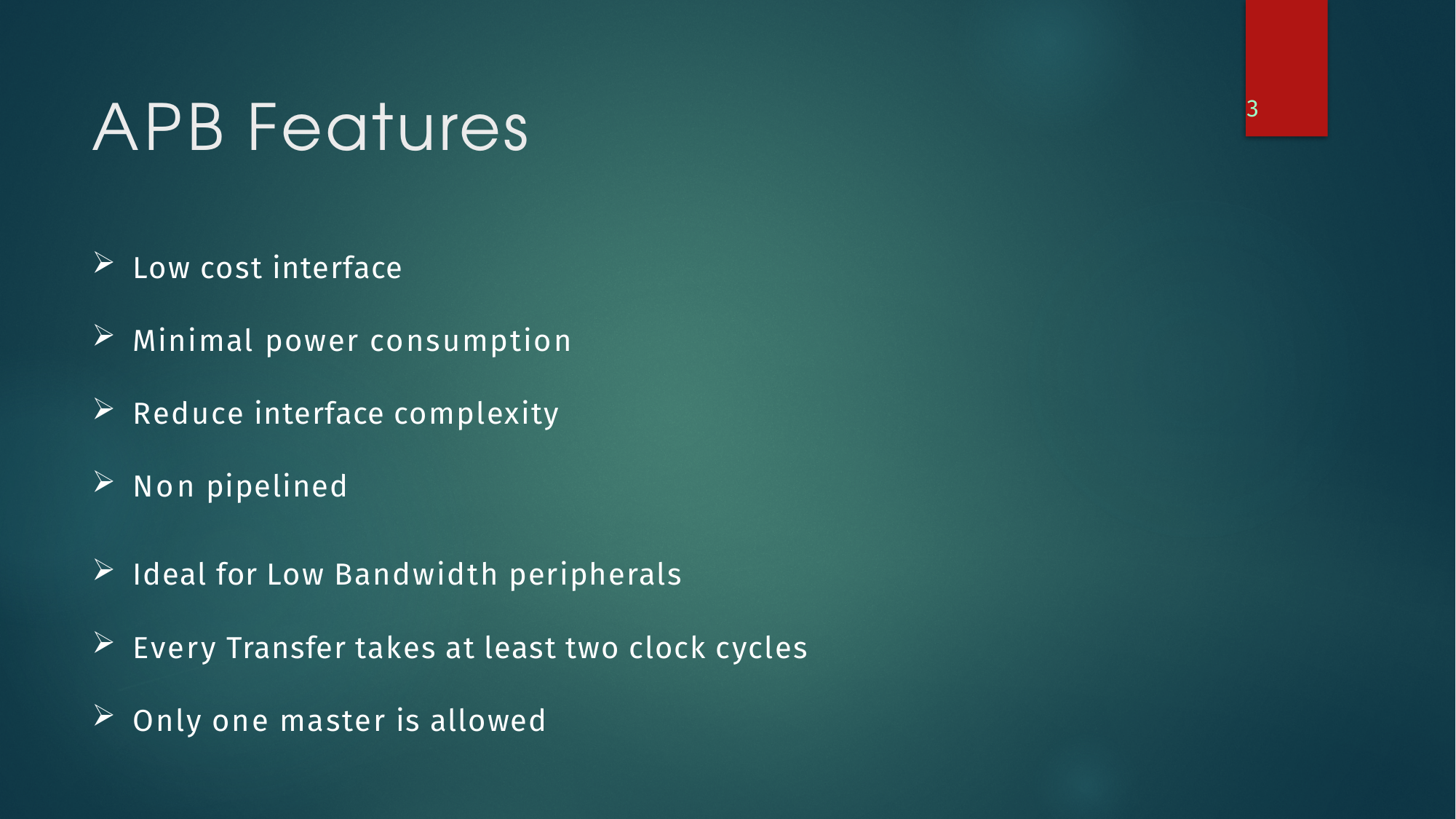

# APB Features
3
Low cost interface
Minimal power consumption
Reduce interface complexity
Non pipelined
Ideal for Low Bandwidth peripherals
Every Transfer takes at least two clock cycles
Only one master is allowed